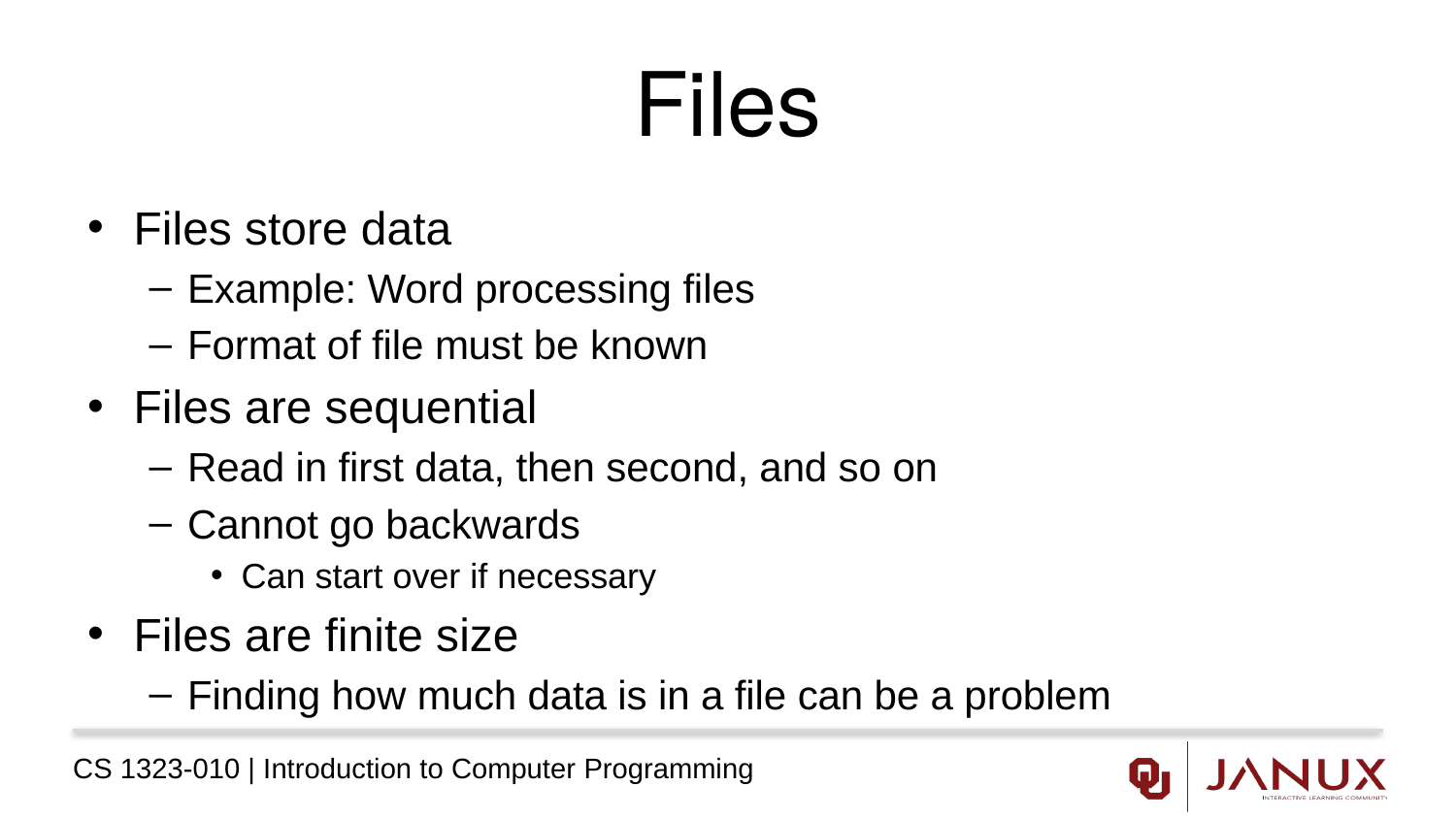

# Files
Files store data
Example: Word processing files
Format of file must be known
Files are sequential
Read in first data, then second, and so on
Cannot go backwards
Can start over if necessary
Files are finite size
Finding how much data is in a file can be a problem